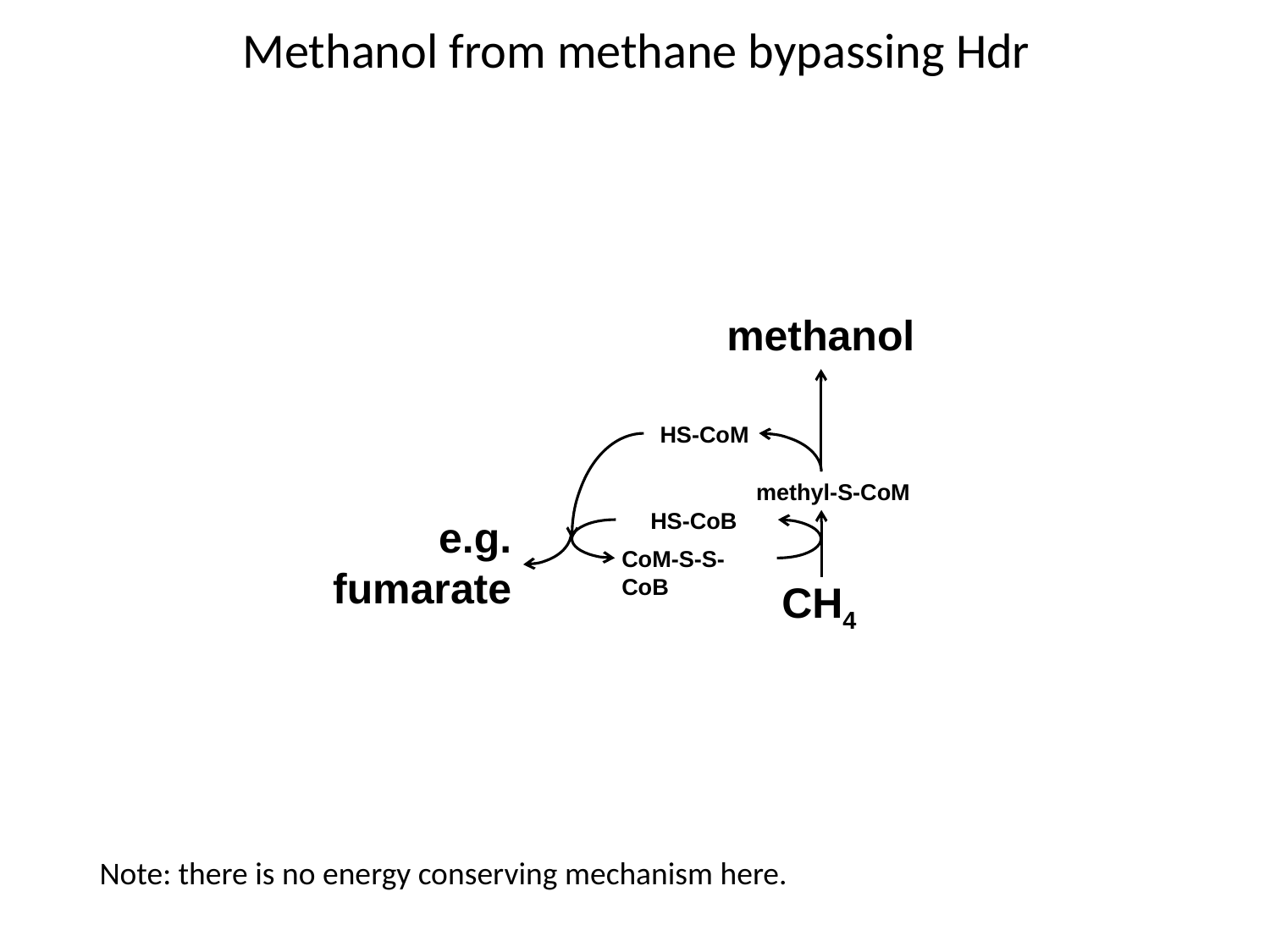

Methanol from methane bypassing Hdr
methanol
HS-CoM

methyl-S-CoM

HS-CoB
e.g. fumarate

CoM-S-S-CoB
CH4
Note: there is no energy conserving mechanism here.